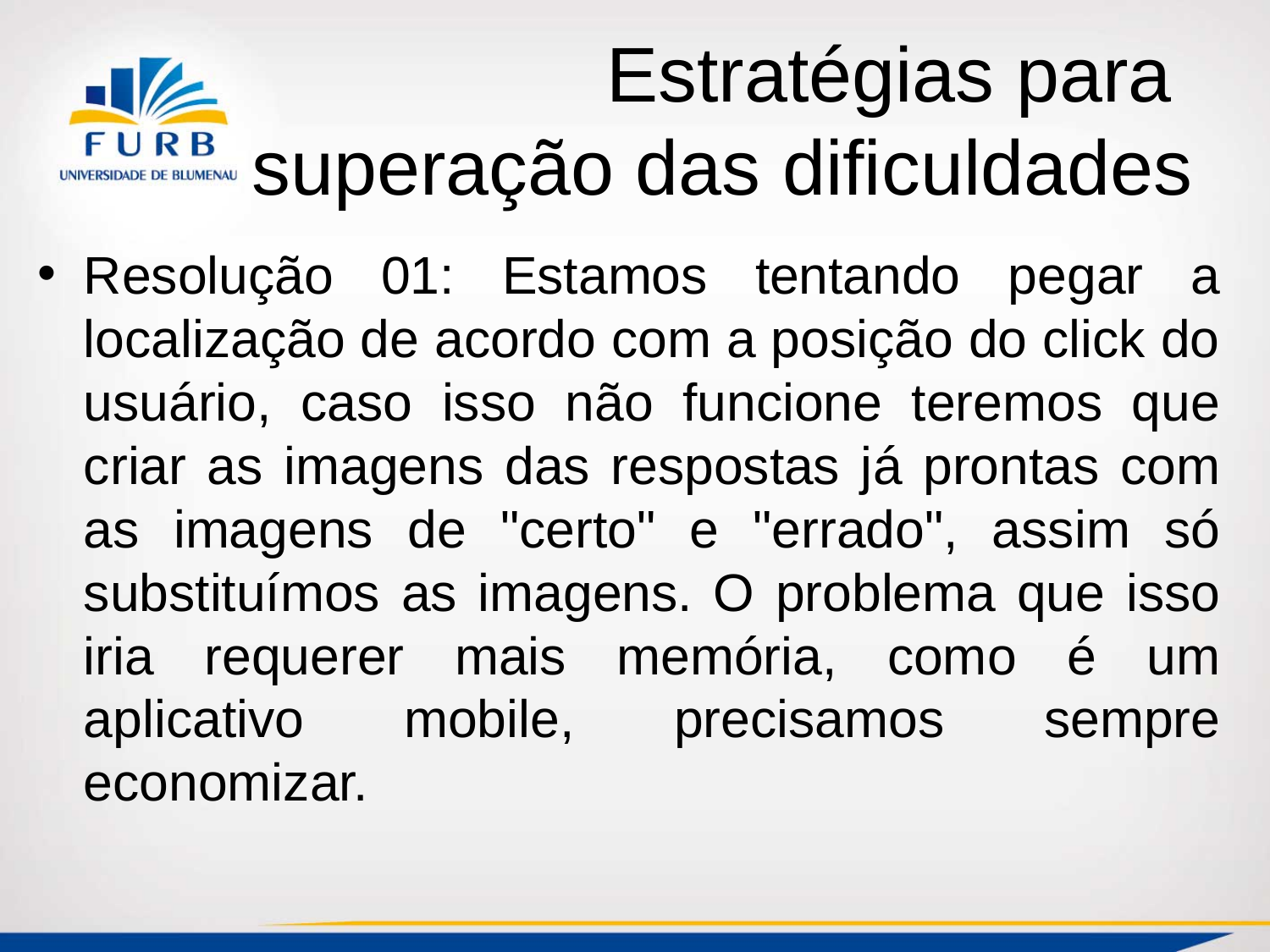

# Estratégias para superação das dificuldades
Resolução 01: Estamos tentando pegar a localização de acordo com a posição do click do usuário, caso isso não funcione teremos que criar as imagens das respostas já prontas com as imagens de "certo" e "errado", assim só substituímos as imagens. O problema que isso iria requerer mais memória, como é um aplicativo mobile, precisamos sempre economizar.